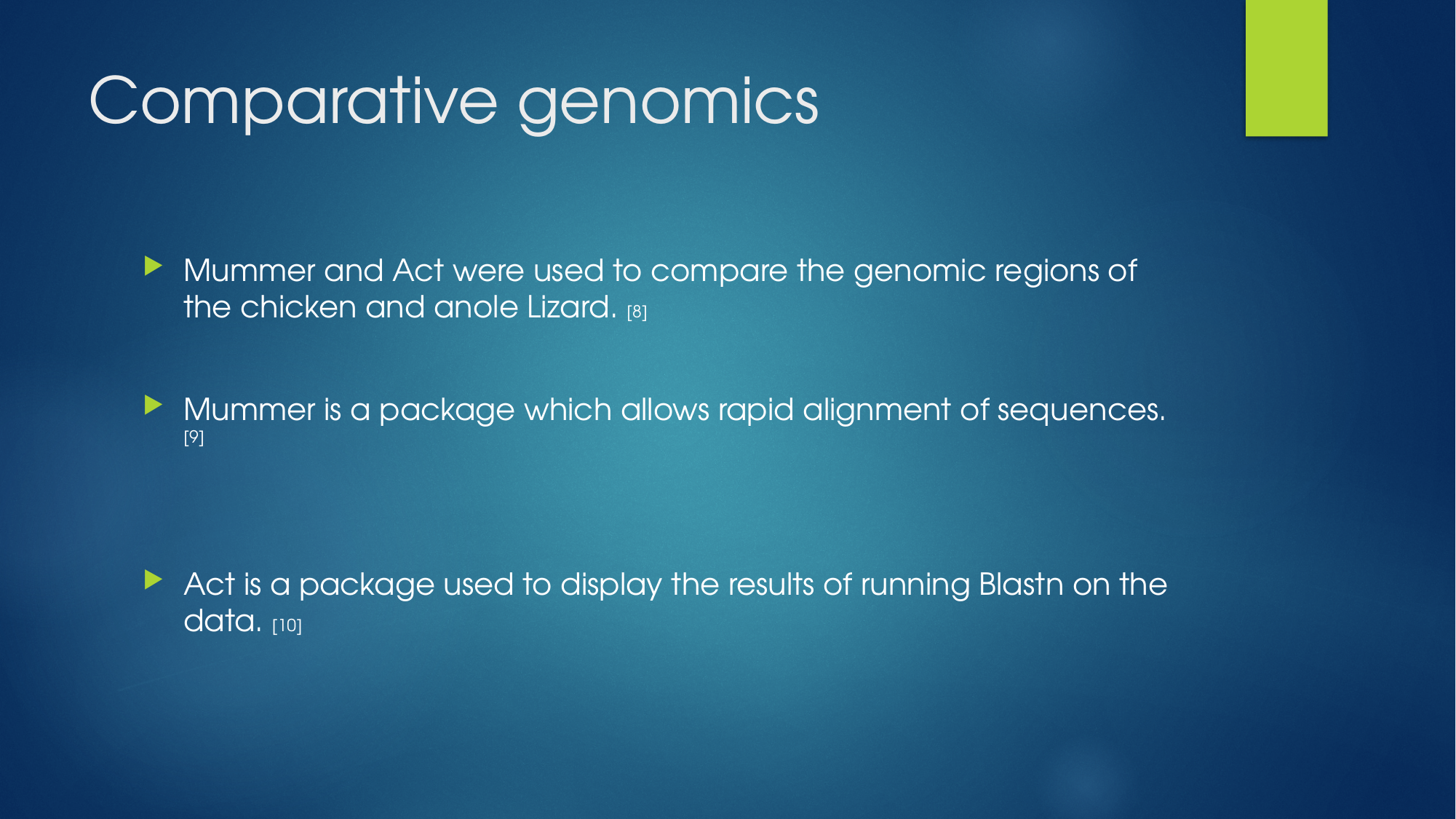

# Comparative genomics
Mummer and Act were used to compare the genomic regions of the chicken and anole Lizard. [8]

Mummer is a package which allows rapid alignment of sequences. [9]

Act is a package used to display the results of running Blastn on the data. [10]